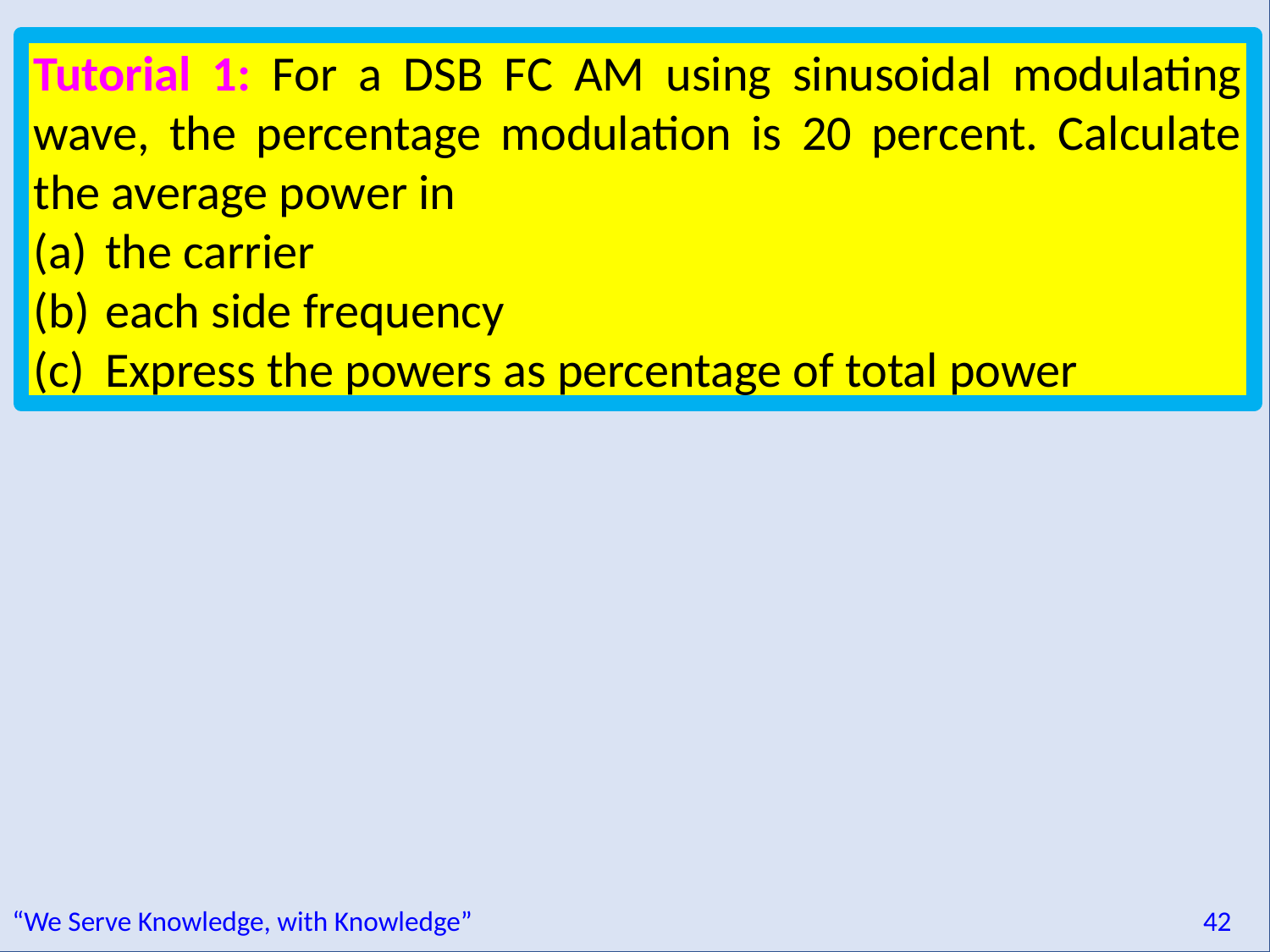

Tutorial 1: For a DSB FC AM using sinusoidal modulating wave, the percentage modulation is 20 percent. Calculate the average power in
the carrier
each side frequency
Express the powers as percentage of total power